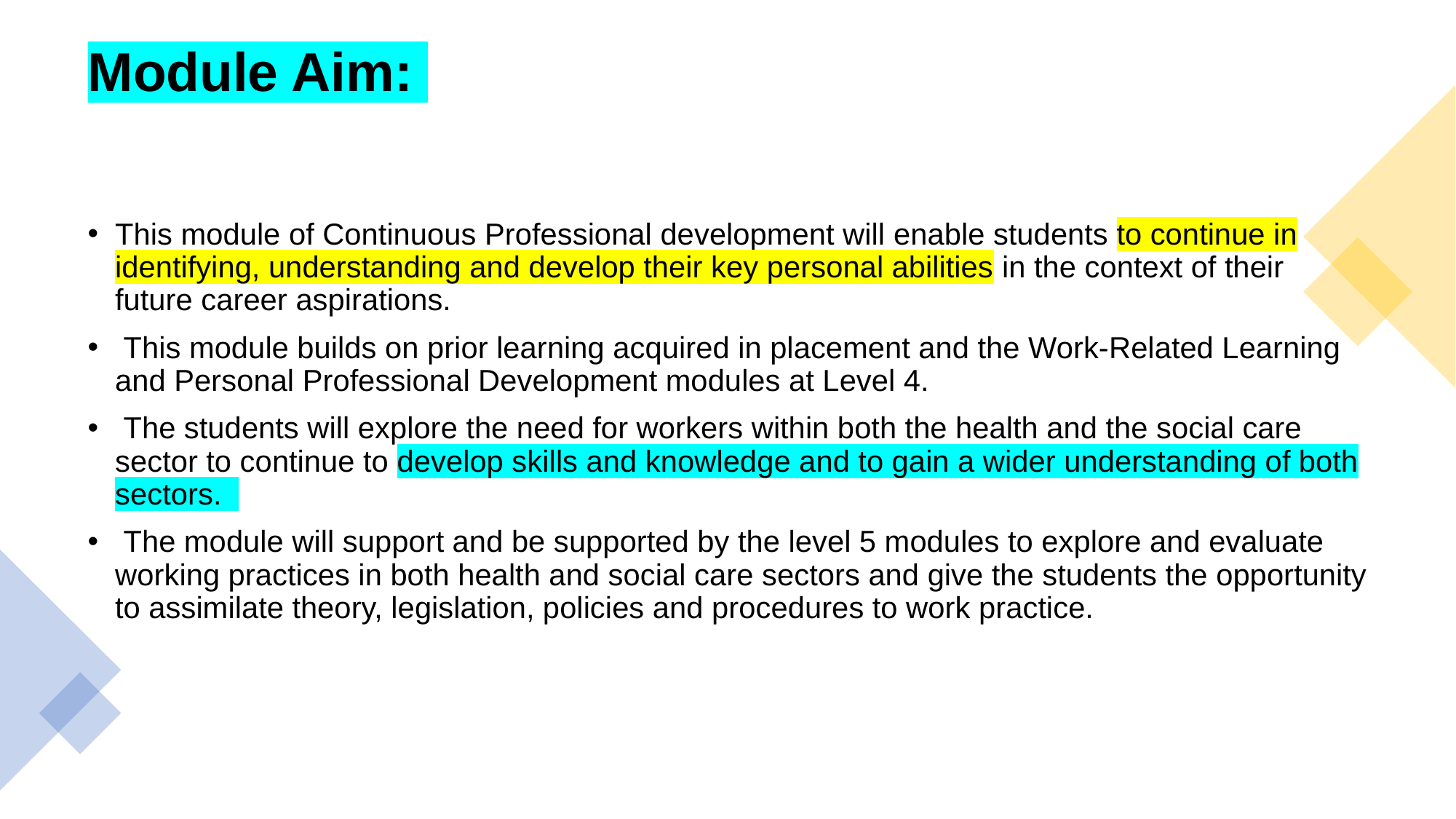

# Module Aim:

This module of Continuous Professional development will enable students to continue in identifying, understanding and develop their key personal abilities in the context of their future career aspirations.
 This module builds on prior learning acquired in placement and the Work-Related Learning and Personal Professional Development modules at Level 4.
 The students will explore the need for workers within both the health and the social care sector to continue to develop skills and knowledge and to gain a wider understanding of both sectors.
 The module will support and be supported by the level 5 modules to explore and evaluate working practices in both health and social care sectors and give the students the opportunity to assimilate theory, legislation, policies and procedures to work practice.